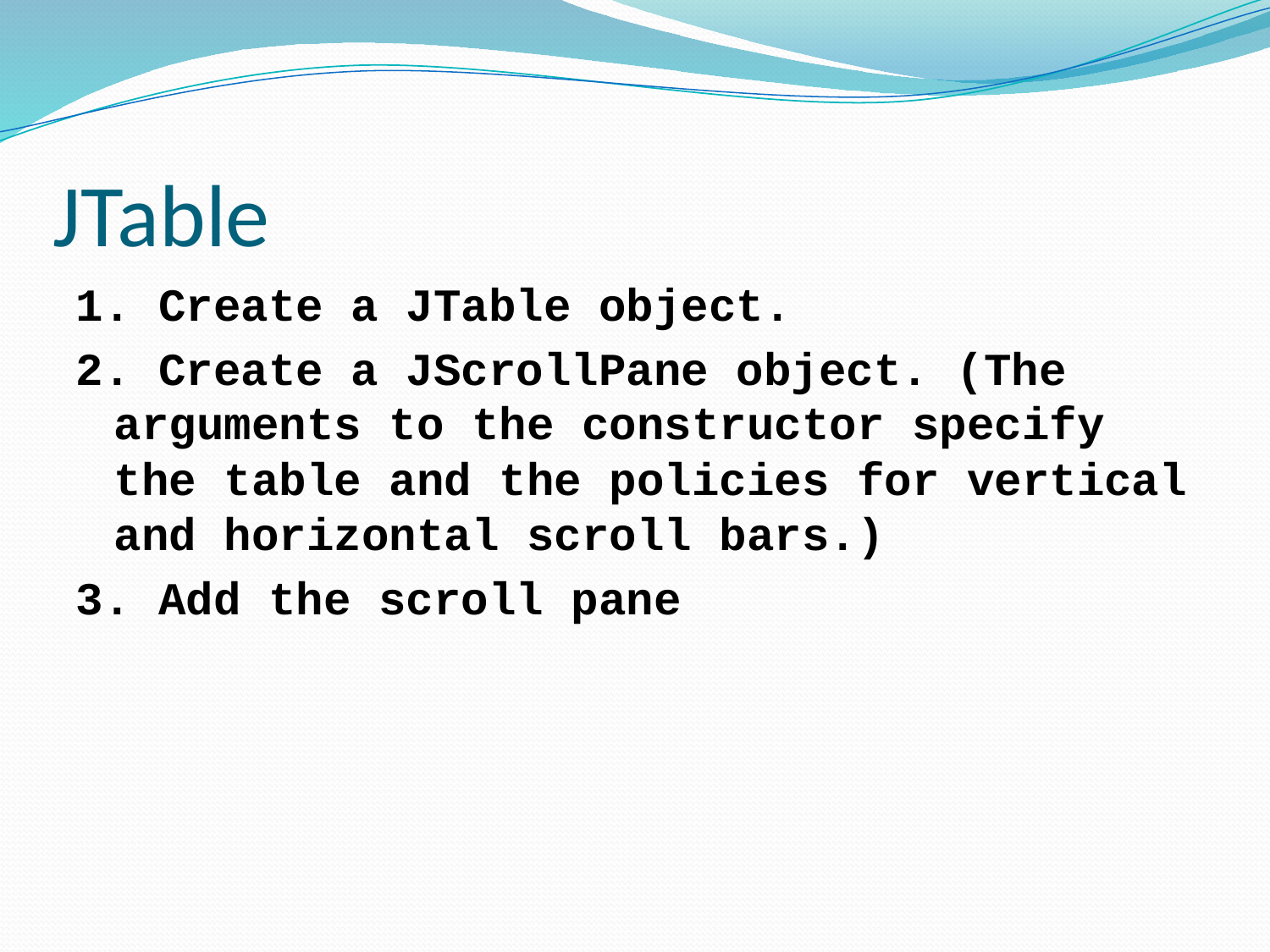

# JTable
1. Create a JTable object.
2. Create a JScrollPane object. (The arguments to the constructor specify the table and the policies for vertical and horizontal scroll bars.)
3. Add the scroll pane